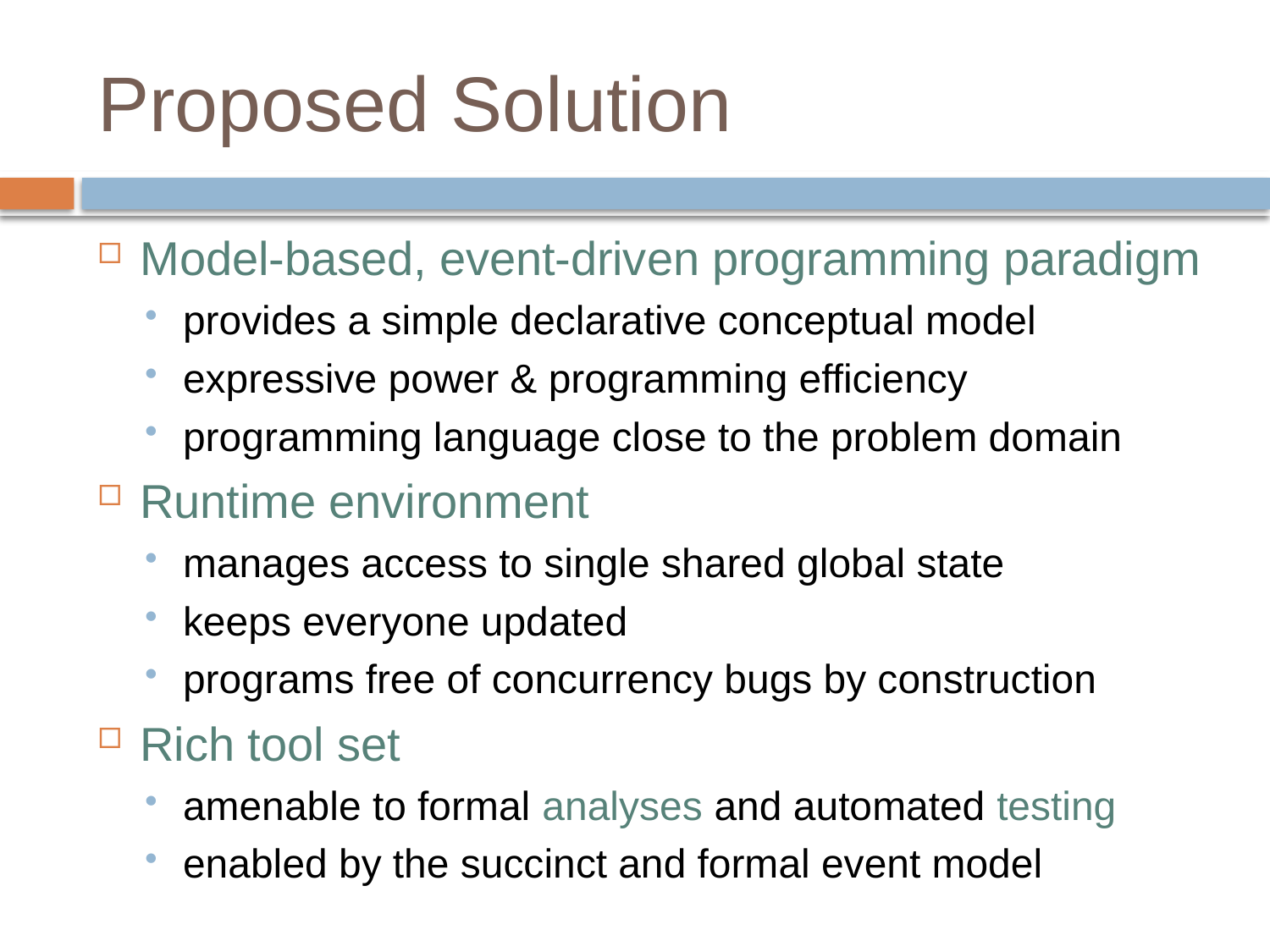

# Proposed Solution
Model-based, event-driven programming paradigm
provides a simple declarative conceptual model
expressive power & programming efficiency
programming language close to the problem domain
Runtime environment
manages access to single shared global state
keeps everyone updated
programs free of concurrency bugs by construction
Rich tool set
amenable to formal analyses and automated testing
enabled by the succinct and formal event model